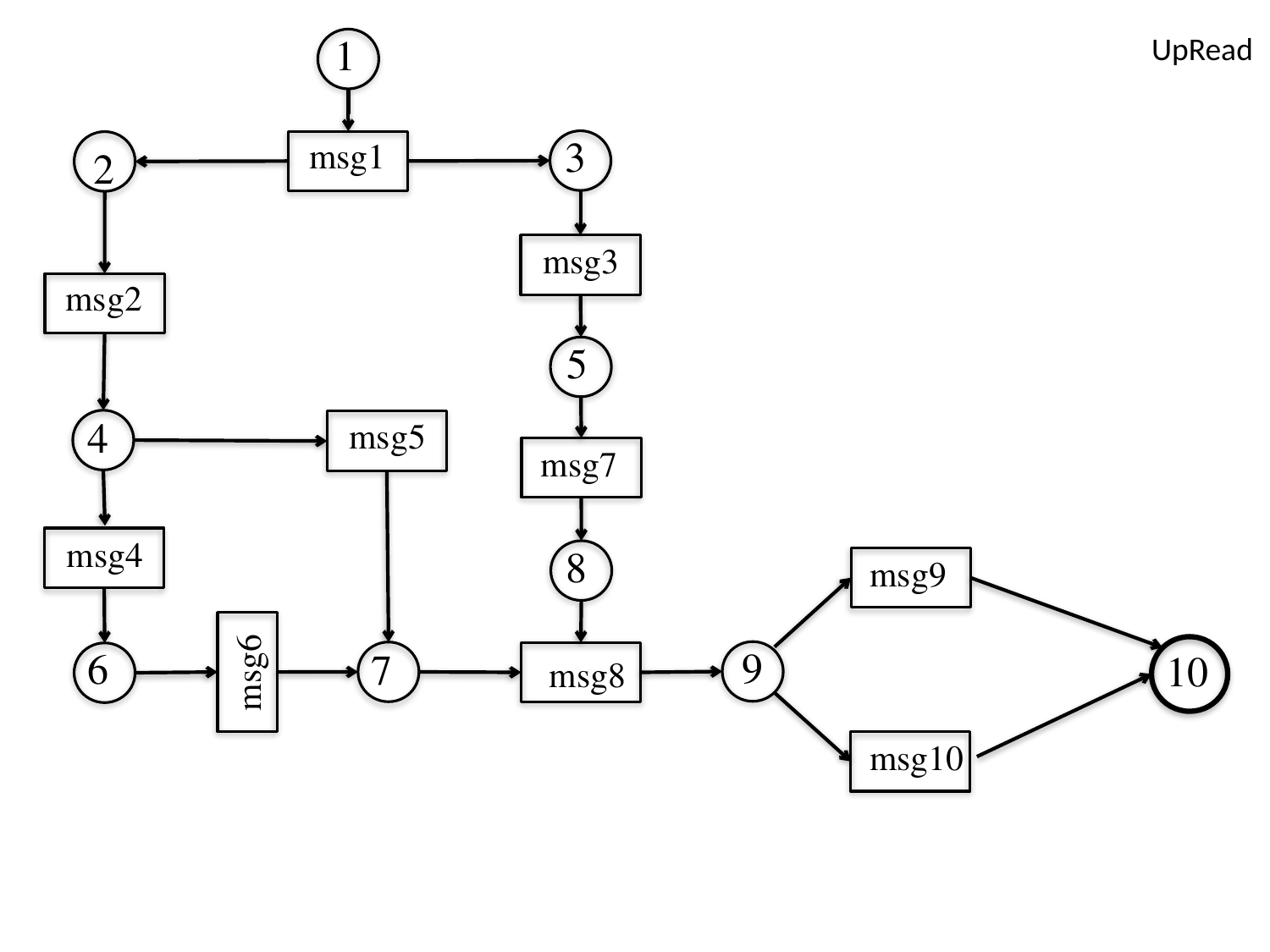

1
UpRead

3
msg1

2
msg3

msg2

5

4
msg5

msg7

msg4

8

msg9

9
6
7

10

msg8
msg6
msg10